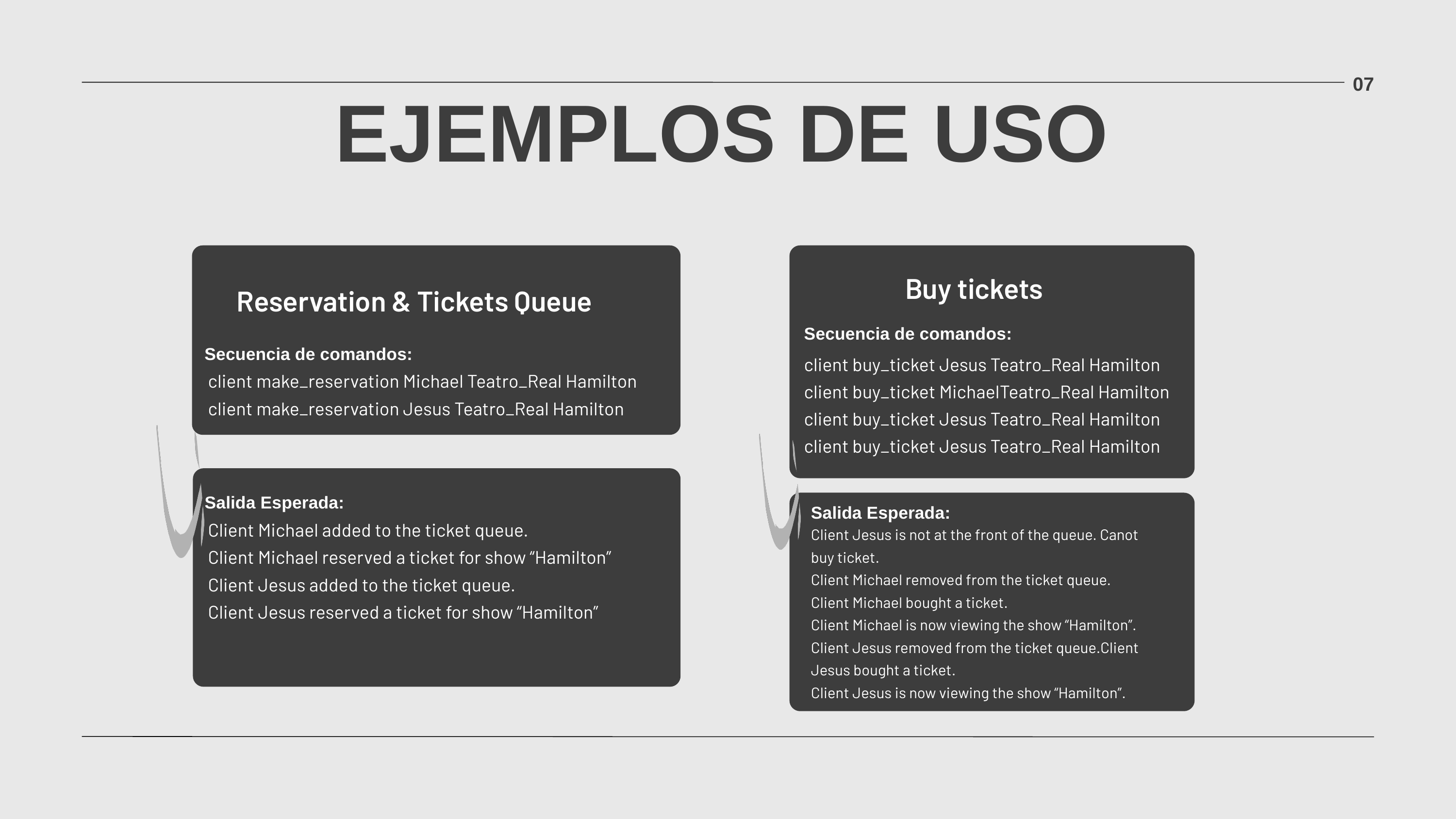

07
EJEMPLOS DE USO

Buy tickets
Reservation & Tickets Queue
Secuencia de comandos:
Secuencia de comandos:
client buy_ticket Jesus Teatro_Real Hamilton
client buy_ticket MichaelTeatro_Real Hamilton
client buy_ticket Jesus Teatro_Real Hamilton
client buy_ticket Jesus Teatro_Real Hamilton

client make_reservation Michael Teatro_Real Hamilton
client make_reservation Jesus Teatro_Real Hamilton

Salida Esperada:

Salida Esperada:
Client Michael added to the ticket queue.
Client Michael reserved a ticket for show “Hamilton”
Client Jesus added to the ticket queue.
Client Jesus reserved a ticket for show “Hamilton”

Client Jesus is not at the front of the queue. Canot buy ticket.
Client Michael removed from the ticket queue.
Client Michael bought a ticket.
Client Michael is now viewing the show “Hamilton”.
Client Jesus removed from the ticket queue.Client Jesus bought a ticket.
Client Jesus is now viewing the show “Hamilton”.